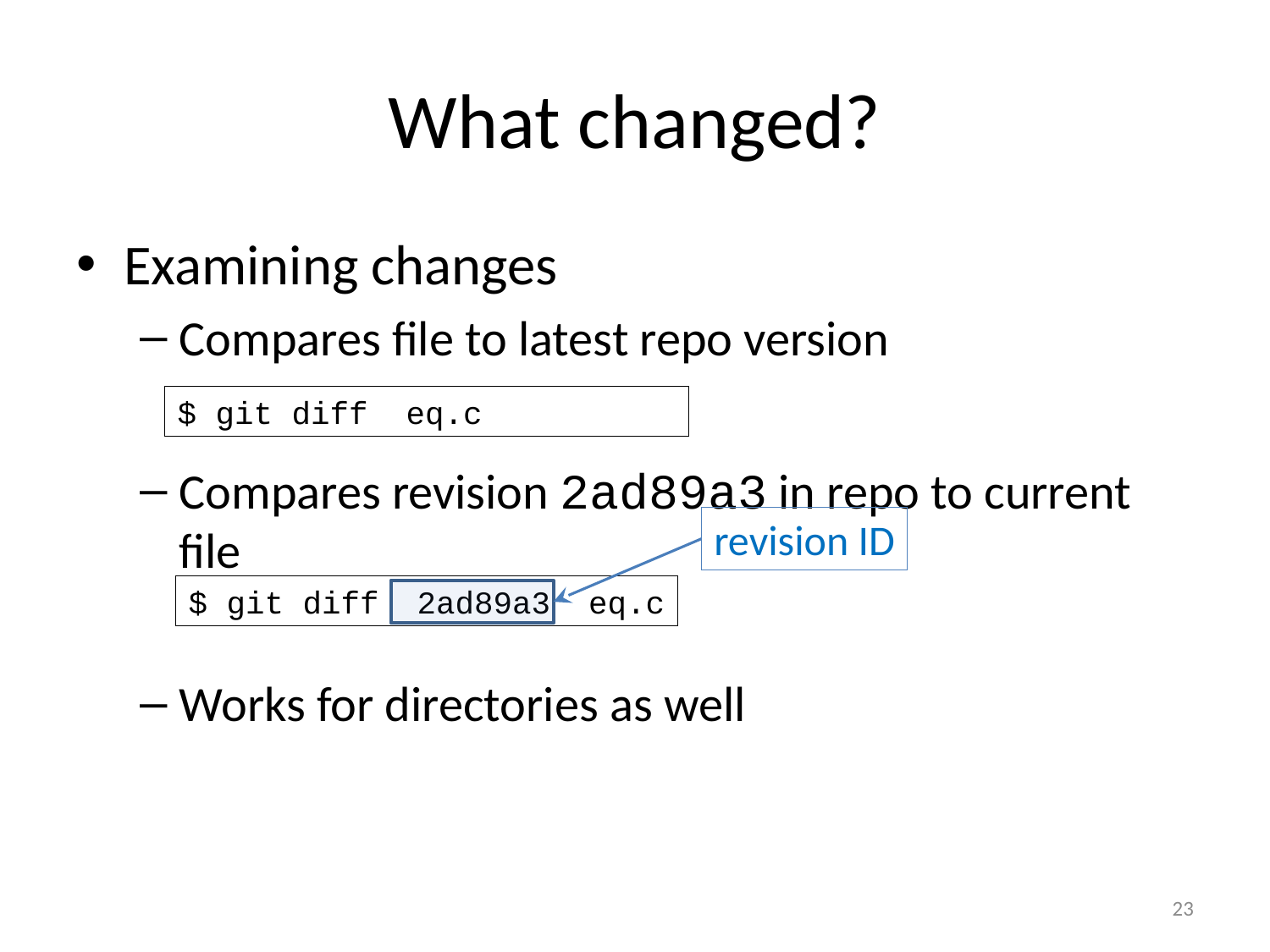

# What changed?
Examining changes
Compares file to latest repo version

Compares revision 2ad89a3 in repo to current file

Works for directories as well

$ git diff  eq.c
revision ID

$ git diff  2ad89a3  eq.c
23